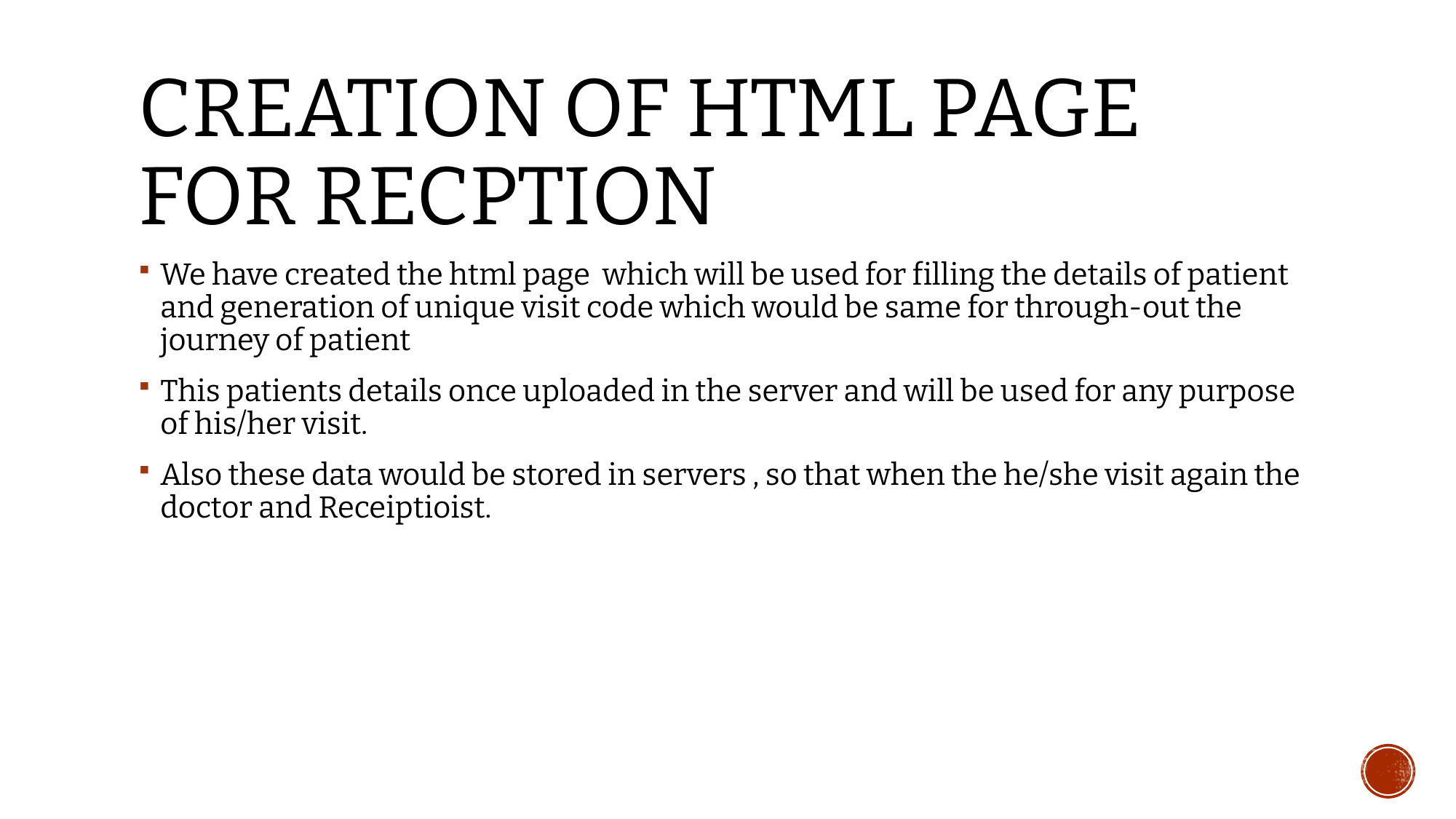

# Creation of HTML PAGE FOR RECPTION
We have created the html page  which will be used for filling the details of patient and generation of unique visit code which would be same for through-out the journey of patient
This patients details once uploaded in the server and will be used for any purpose of his/her visit.
Also these data would be stored in servers , so that when the he/she visit again the doctor and Receiptioist.